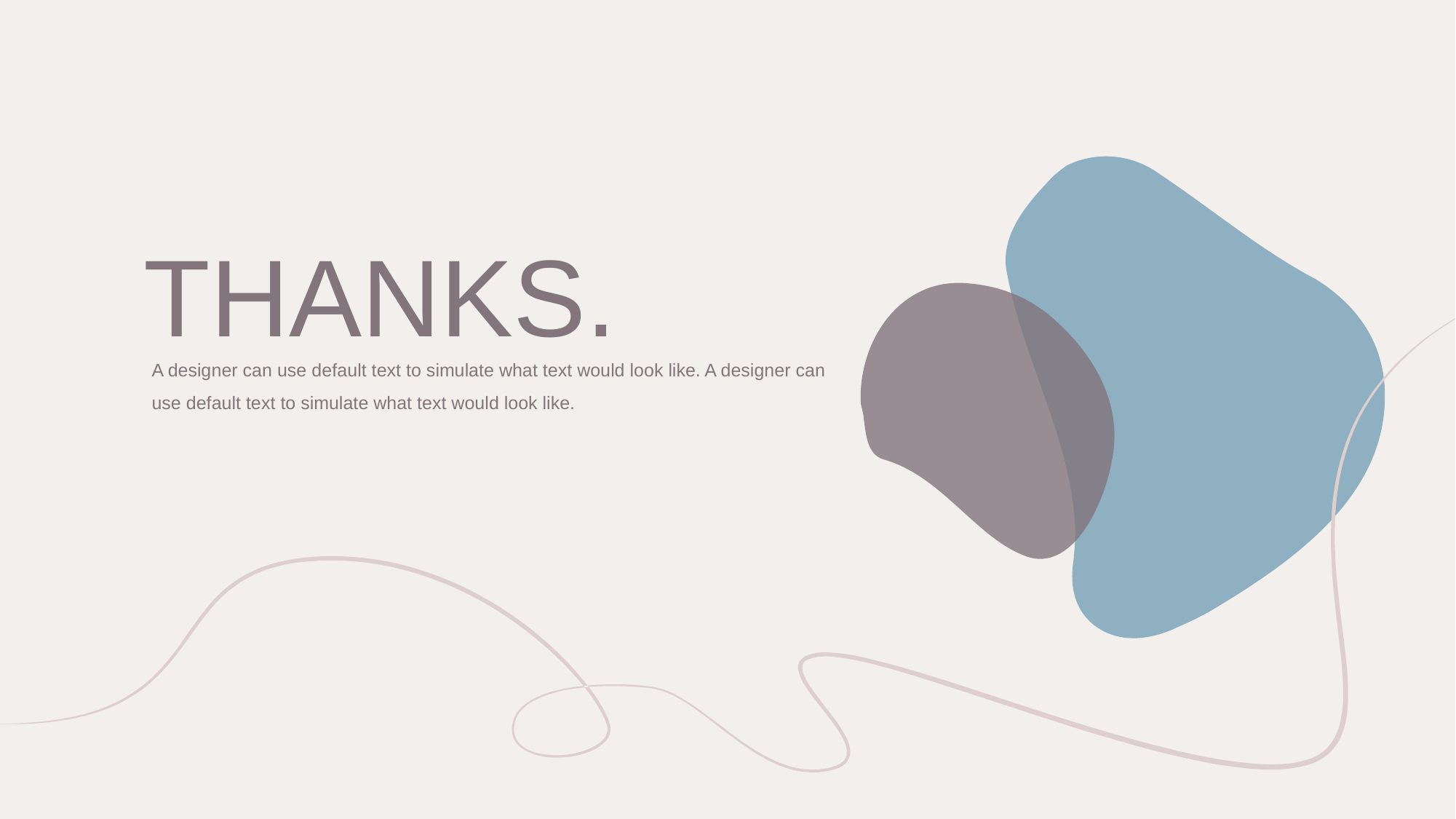

THANKS.

A designer can use default text to simulate what text would look like. A designer can use default text to simulate what text would look like.